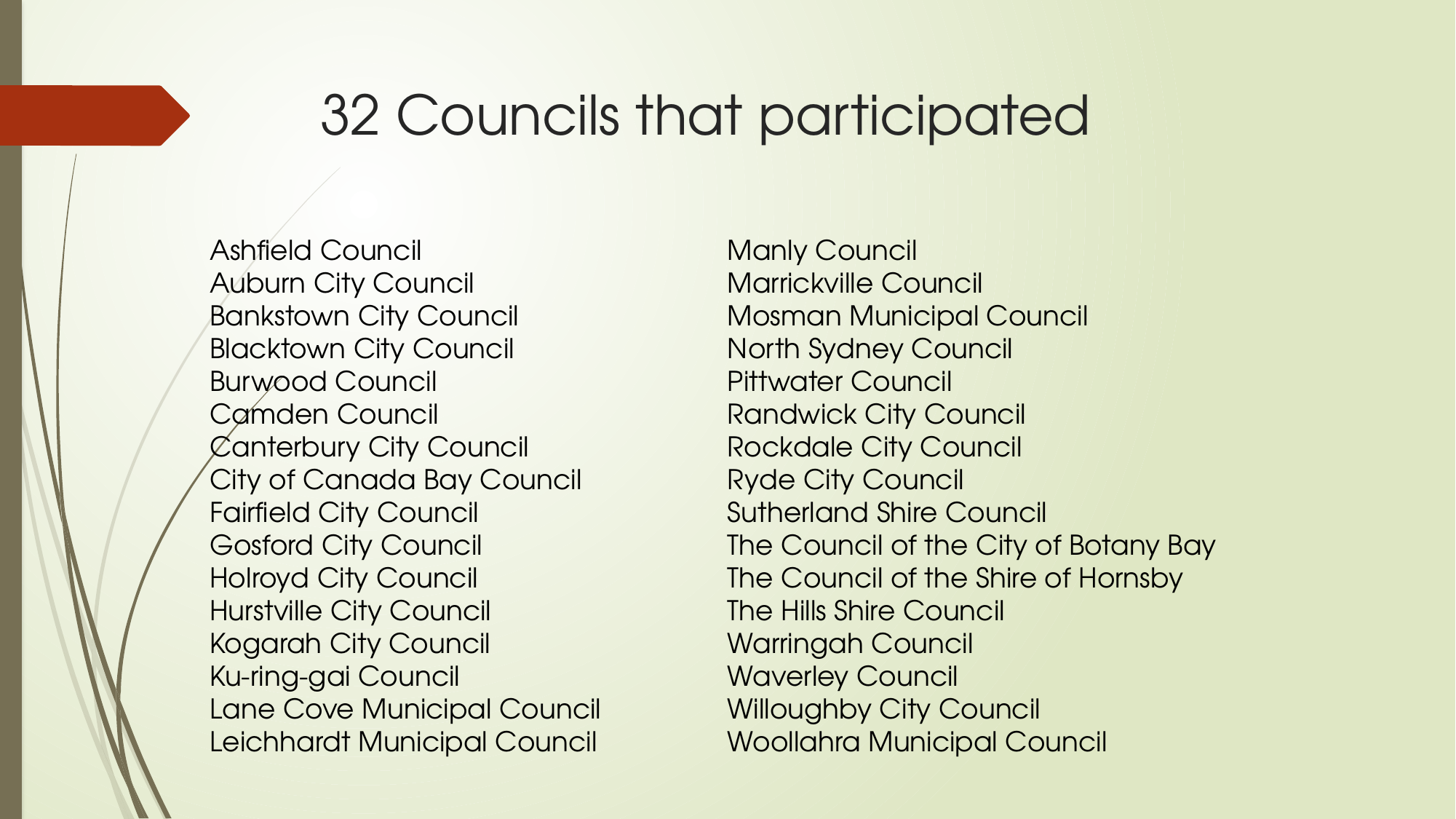

# 32 Councils that participated
Ashfield Council
Auburn City Council
Bankstown City Council
Blacktown City Council
Burwood Council
Camden Council
Canterbury City Council
City of Canada Bay Council
Fairfield City Council
Gosford City Council
Holroyd City Council
Hurstville City Council
Kogarah City Council
Ku-ring-gai Council
Lane Cove Municipal Council
Leichhardt Municipal Council
Manly Council
Marrickville Council
Mosman Municipal Council
North Sydney Council
Pittwater Council
Randwick City Council
Rockdale City Council
Ryde City Council
Sutherland Shire Council
The Council of the City of Botany Bay
The Council of the Shire of Hornsby
The Hills Shire Council
Warringah Council
Waverley Council
Willoughby City Council
Woollahra Municipal Council